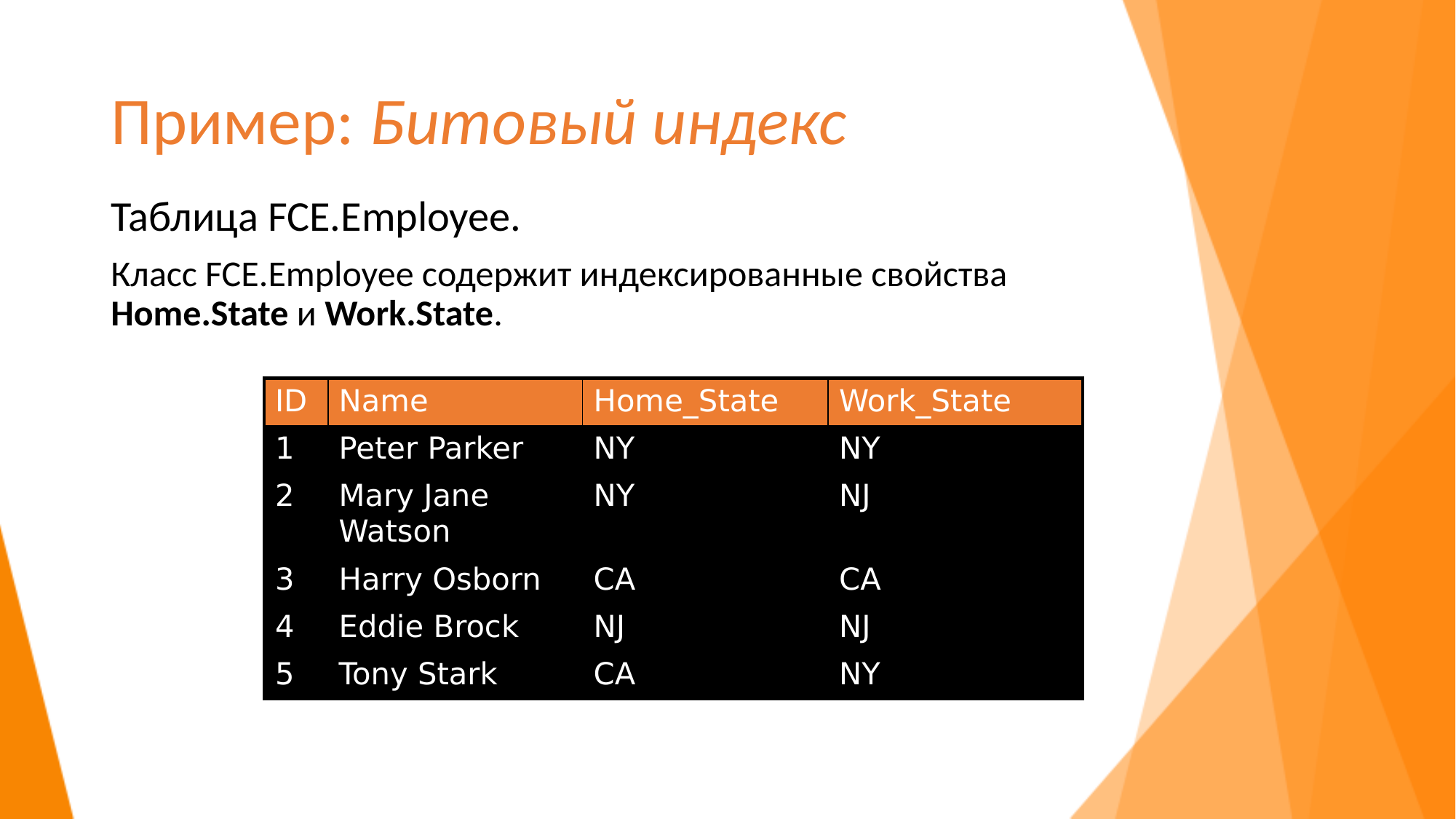

# Пример: Битовый индекс
Таблица FCE.Employee.
Класс FCE.Employee содержит индексированные свойства Home.State и Work.State.
| ID | Name | Home\_State | Work\_State |
| --- | --- | --- | --- |
| 1 | Peter Parker | NY | NY |
| 2 | Mary Jane Watson | NY | NJ |
| 3 | Harry Osborn | CA | CA |
| 4 | Eddie Brock | NJ | NJ |
| 5 | Tony Stark | CA | NY |